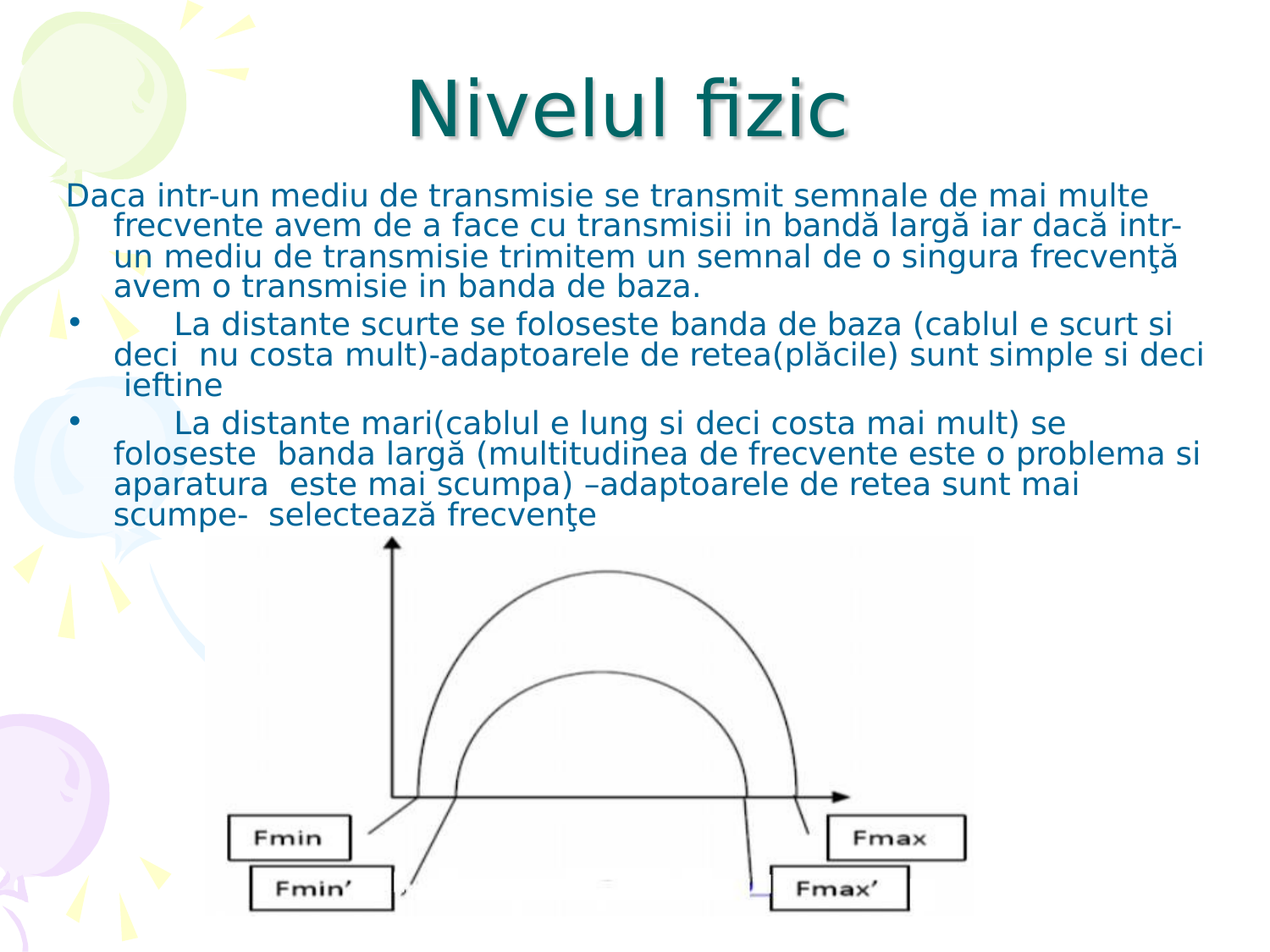

# Nivelul fizic

Daca intr-un mediu de transmisie se transmit semnale de mai multe  frecvente avem de a face cu transmisii in bandă largă iar dacă intr-  un mediu de transmisie trimitem un semnal de o singura frecvenţă  avem o transmisie in banda de baza.
	La distante scurte se foloseste banda de baza (cablul e scurt si deci  nu costa mult)-adaptoarele de retea(plăcile) sunt simple si deci  ieftine
	La distante mari(cablul e lung si deci costa mai mult) se foloseste  banda largă (multitudinea de frecvente este o problema si aparatura  este mai scumpa) –adaptoarele de retea sunt mai scumpe-  selectează frecvenţe